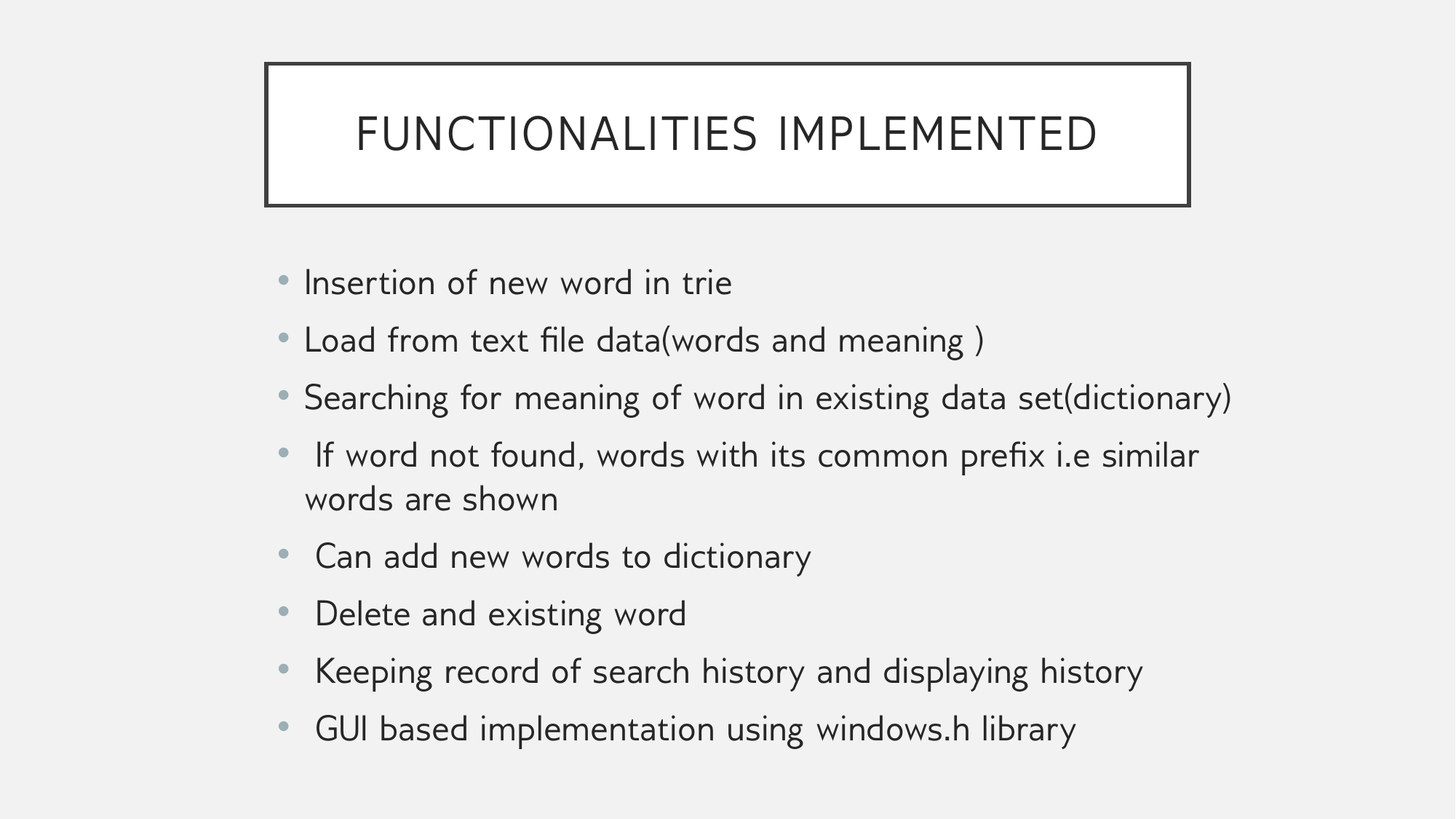

# Functionalities implemented
Insertion of new word in trie
Load from text file data(words and meaning )
Searching for meaning of word in existing data set(dictionary)
 If word not found, words with its common prefix i.e similar words are shown
 Can add new words to dictionary
 Delete and existing word
 Keeping record of search history and displaying history
 GUI based implementation using windows.h library